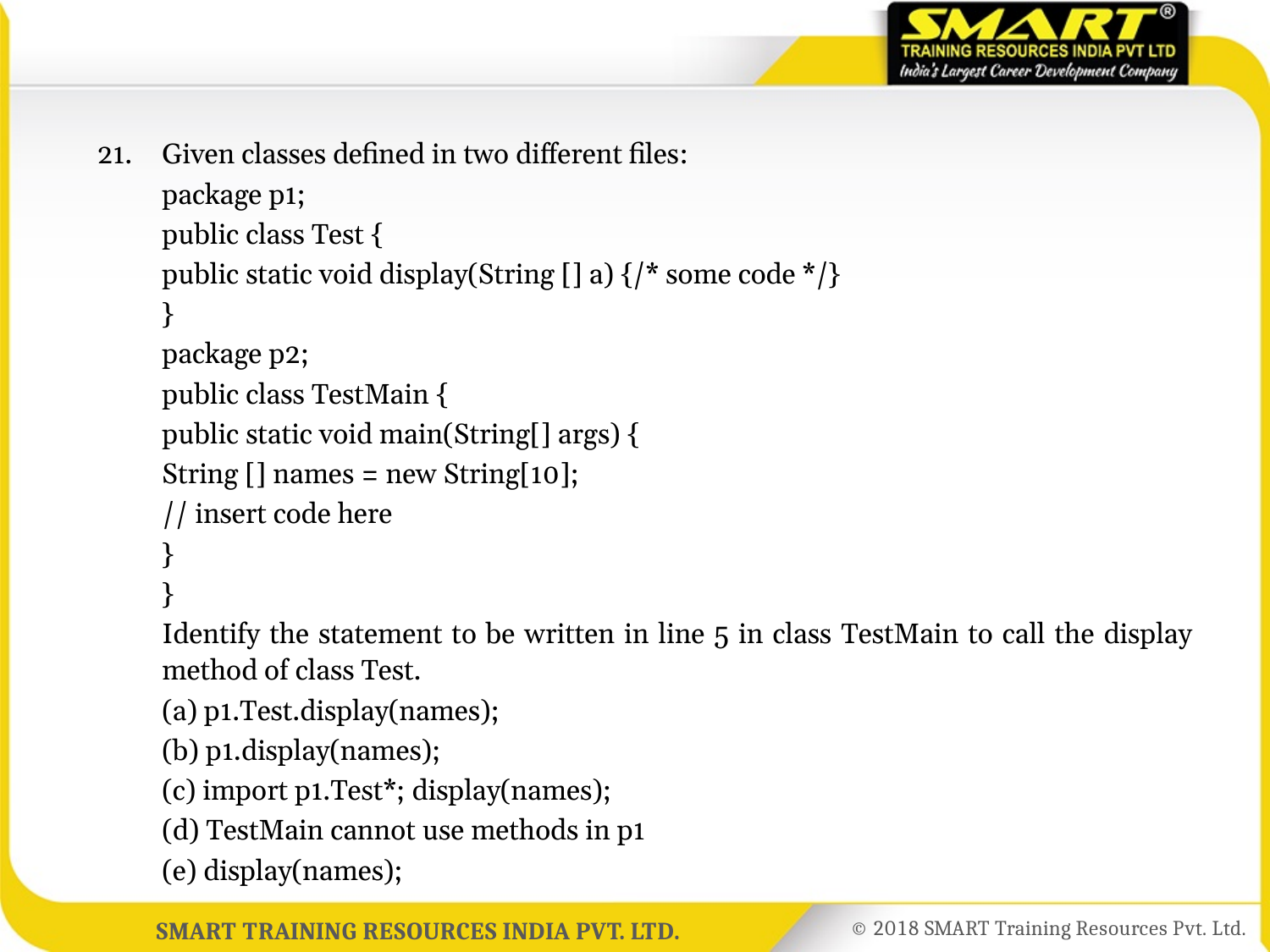

21.	Given classes defined in two different files:
	package p1;
	public class Test {
	public static void display(String [] a) {/* some code */}
	}
	package p2;
	public class TestMain {
	public static void main(String[] args) {
	String [] names = new String[10];
	// insert code here
	}
	}
	Identify the statement to be written in line 5 in class TestMain to call the display method of class Test.
	(a) p1.Test.display(names);
	(b) p1.display(names);
	(c) import p1.Test*; display(names);
	(d) TestMain cannot use methods in p1
	(e) display(names);